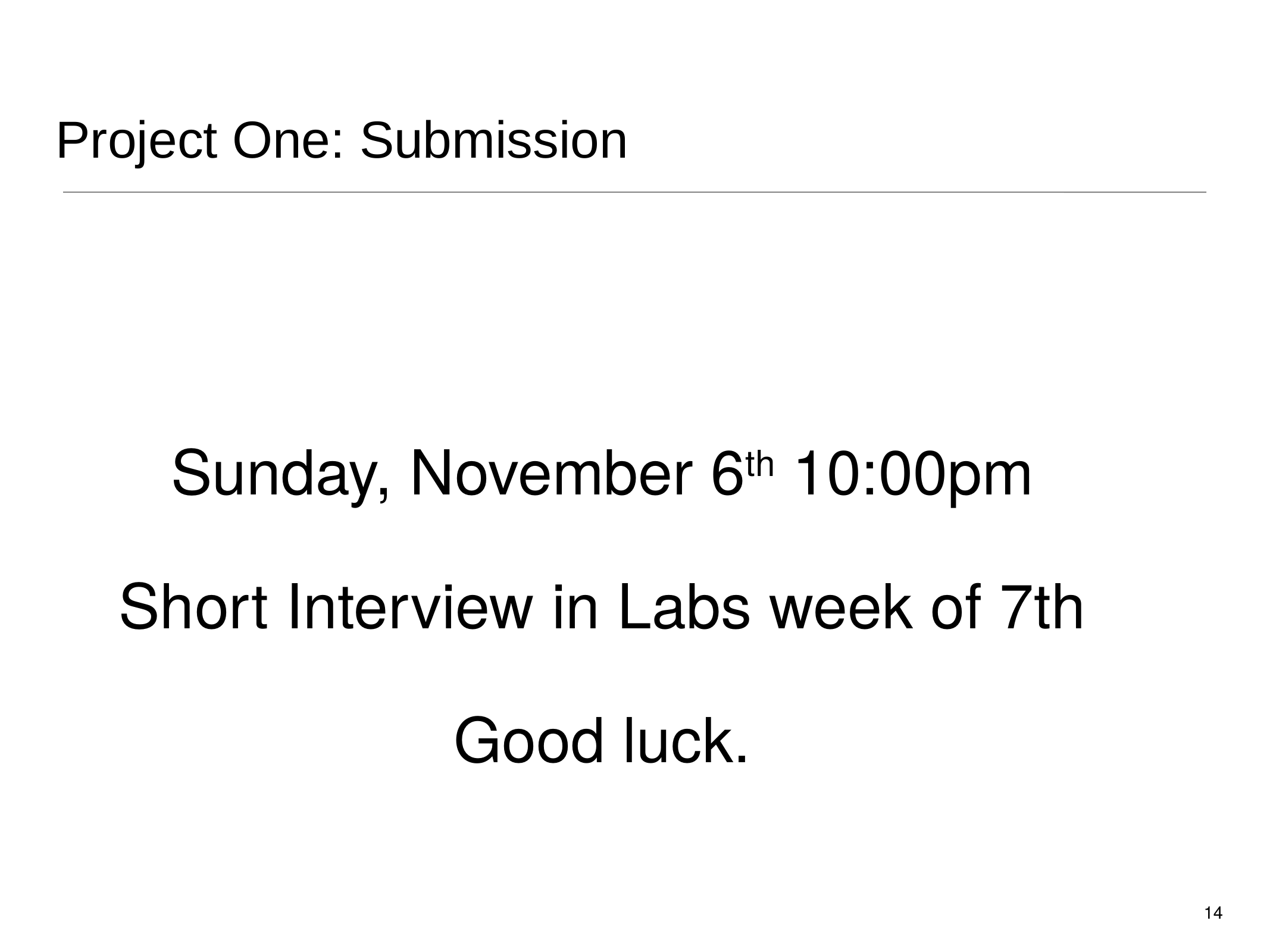

Project One: Submission

Sunday, November 6th 10:00pm
Short Interview in Labs week of 7th
Good luck.
14